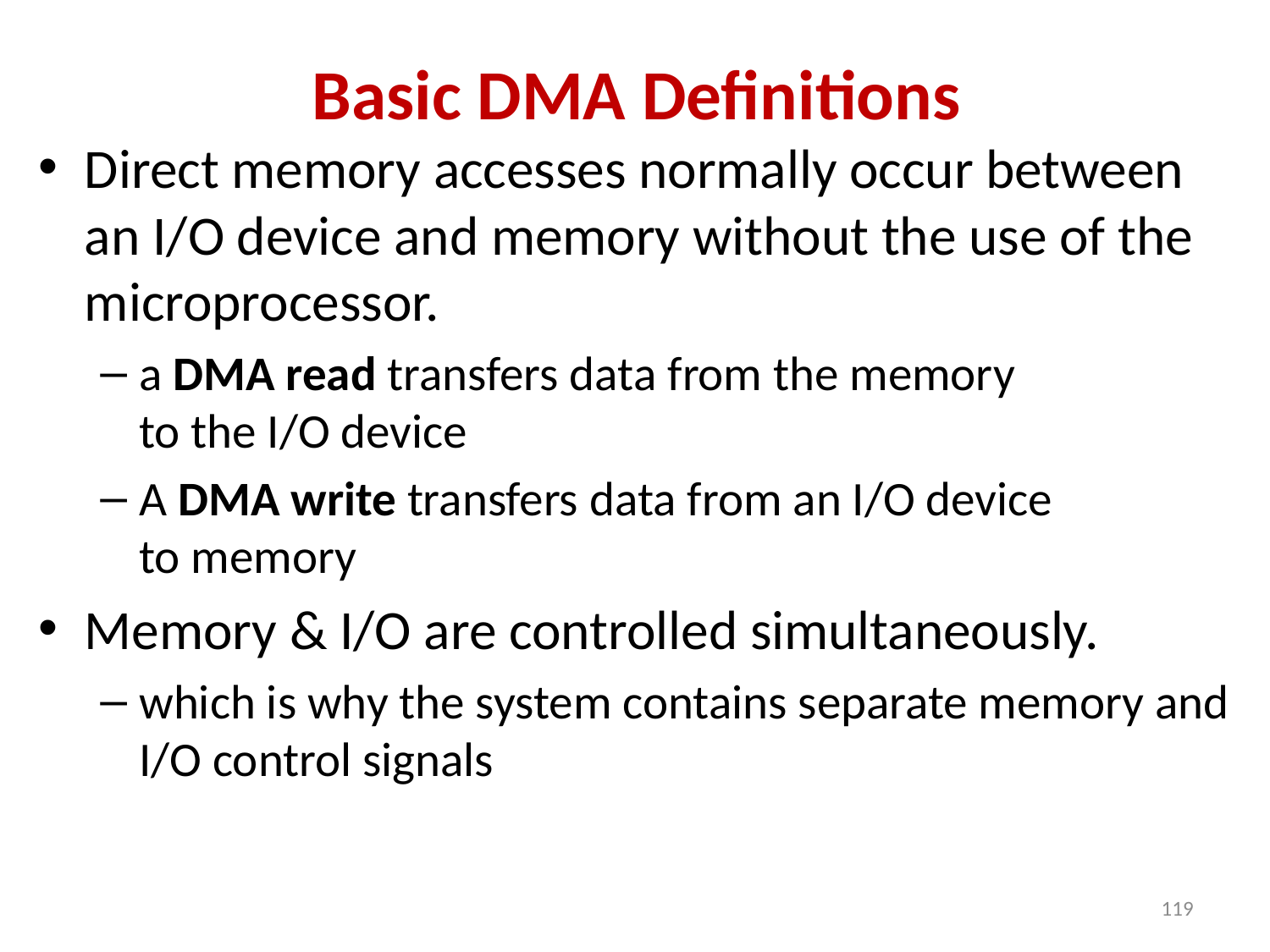

# Basic DMA Definitions
Direct memory accesses normally occur between an I/O device and memory without the use of the microprocessor.
a DMA read transfers data from the memory
to the I/O device
A DMA write transfers data from an I/O device
to memory
Memory & I/O are controlled simultaneously.
which is why the system contains separate memory and I/O control signals
119